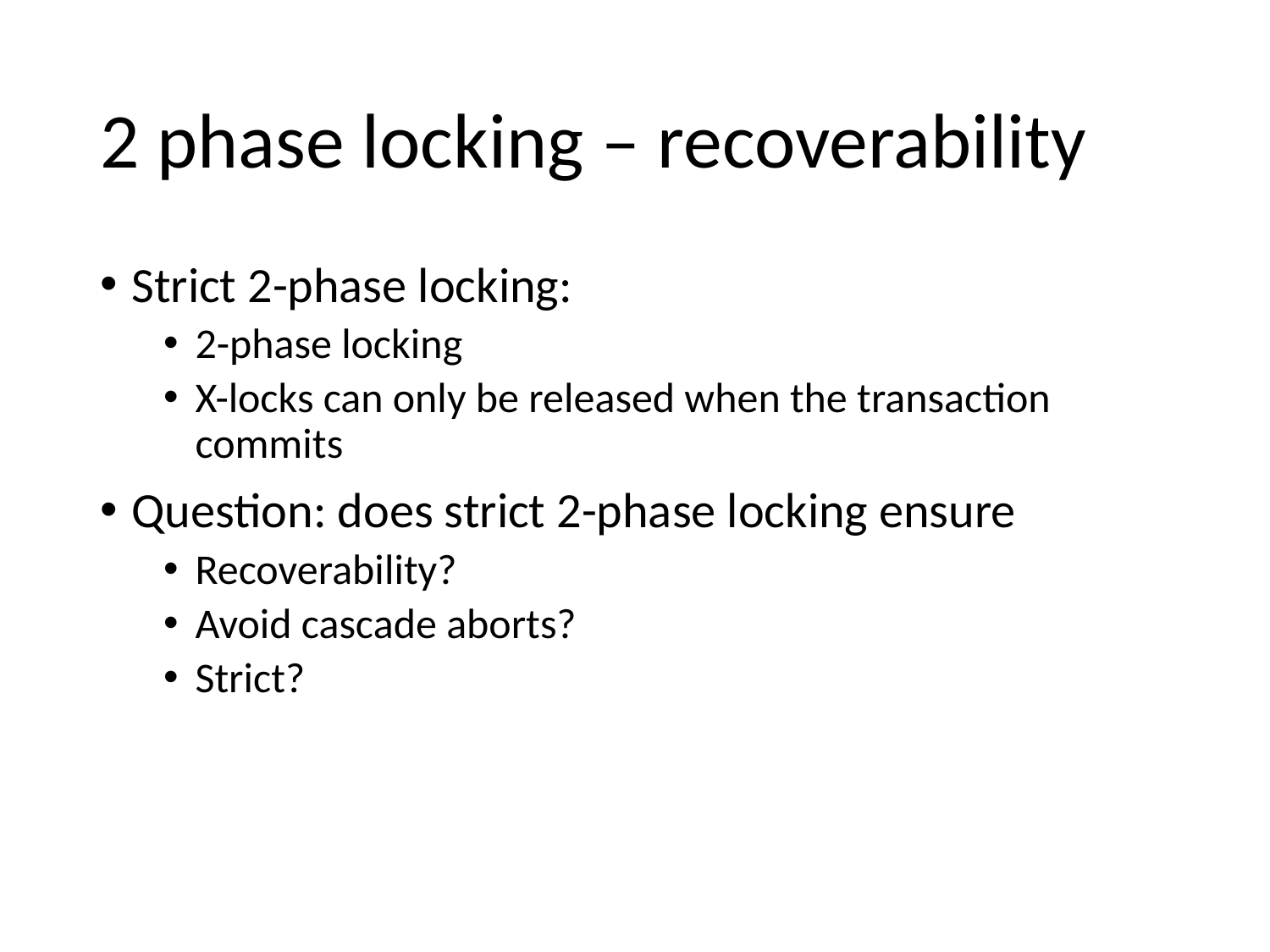

# 2 phase locking – recoverability
Strict 2-phase locking:
2-phase locking
X-locks can only be released when the transaction commits
Question: does strict 2-phase locking ensure
Recoverability? (yes)
Avoid cascade aborts? (yes)
Strict? (Not quite)